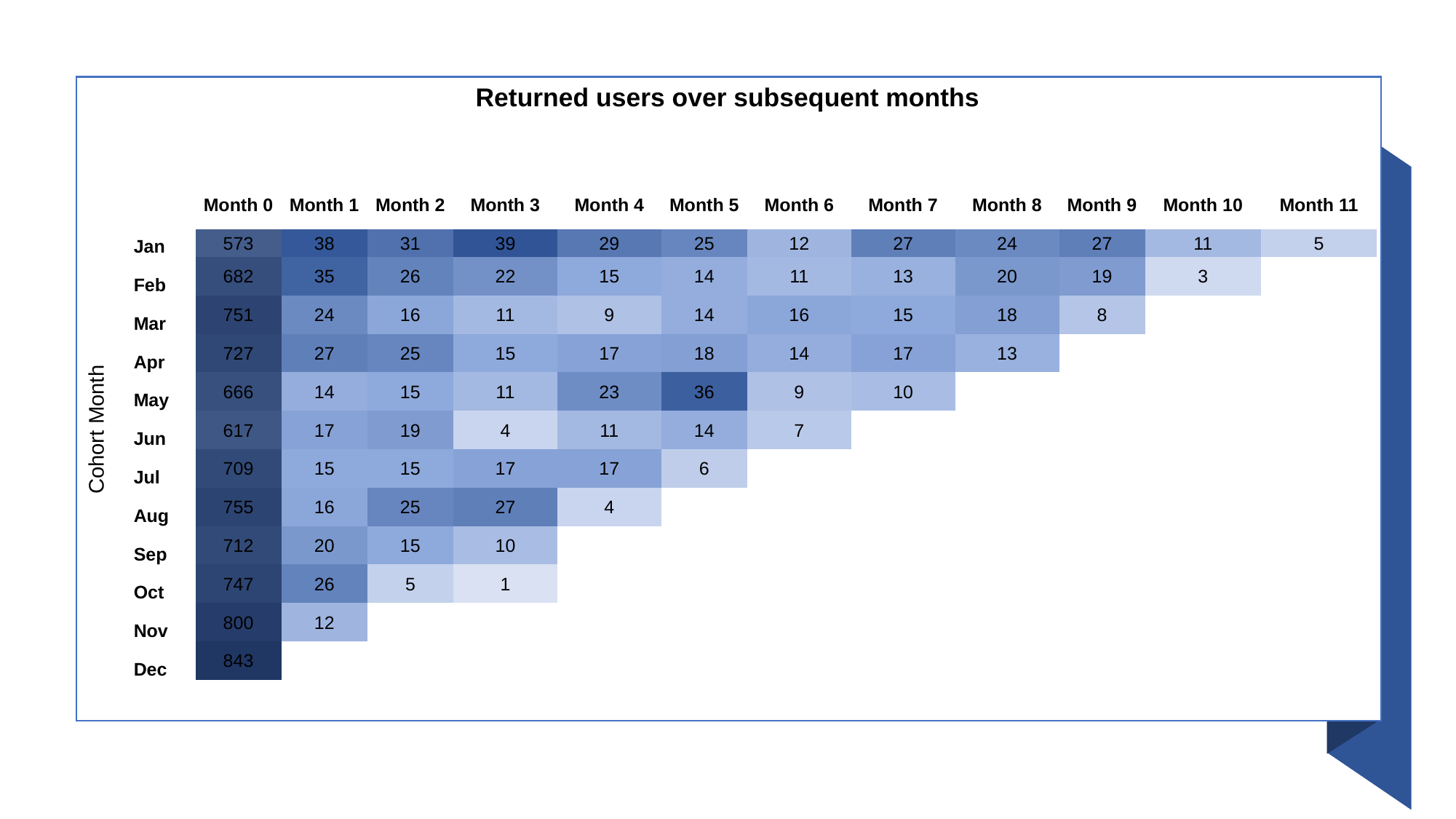

| Returned users over subsequent months |  |  |  |  |  |  |  |  |  |  |  |  |  |
| --- | --- | --- | --- | --- | --- | --- | --- | --- | --- | --- | --- | --- | --- |
|  |  |  |  |  |  |  |  |  |  |  |  |  |  |
| Cohort Month |  | Month 0 | Month 1 | Month 2 | Month 3 | Month 4 | Month 5 | Month 6 | Month 7 | Month 8 | Month 9 | Month 10 | Month 11 |
|  | Jan | 573 | 38 | 31 | 39 | 29 | 25 | 12 | 27 | 24 | 27 | 11 | 5 |
|  | Feb | 682 | 35 | 26 | 22 | 15 | 14 | 11 | 13 | 20 | 19 | 3 |  |
|  | Mar | 751 | 24 | 16 | 11 | 9 | 14 | 16 | 15 | 18 | 8 |  |  |
|  | Apr | 727 | 27 | 25 | 15 | 17 | 18 | 14 | 17 | 13 |  |  |  |
|  | May | 666 | 14 | 15 | 11 | 23 | 36 | 9 | 10 |  |  |  |  |
|  | Jun | 617 | 17 | 19 | 4 | 11 | 14 | 7 |  |  |  |  |  |
|  | Jul | 709 | 15 | 15 | 17 | 17 | 6 |  |  |  |  |  |  |
|  | Aug | 755 | 16 | 25 | 27 | 4 |  |  |  |  |  |  |  |
|  | Sep | 712 | 20 | 15 | 10 |  |  |  |  |  |  |  |  |
|  | Oct | 747 | 26 | 5 | 1 |  |  |  |  |  |  |  |  |
|  | Nov | 800 | 12 |  |  |  |  |  |  |  |  |  |  |
|  | Dec | 843 |  |  |  |  |  |  |  |  |  |  |  |